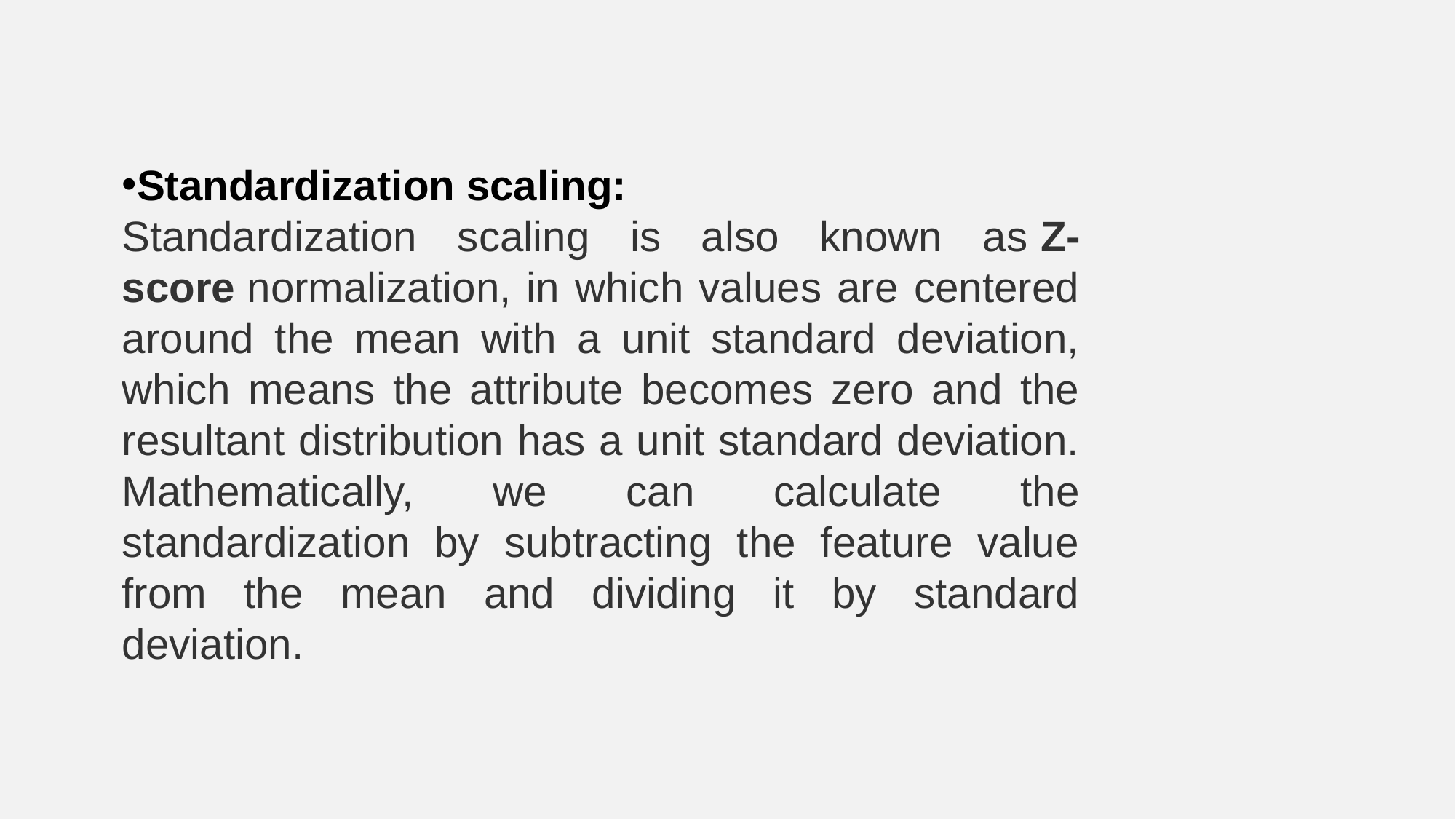

Standardization scaling:
Standardization scaling is also known as Z-score normalization, in which values are centered around the mean with a unit standard deviation, which means the attribute becomes zero and the resultant distribution has a unit standard deviation. Mathematically, we can calculate the standardization by subtracting the feature value from the mean and dividing it by standard deviation.